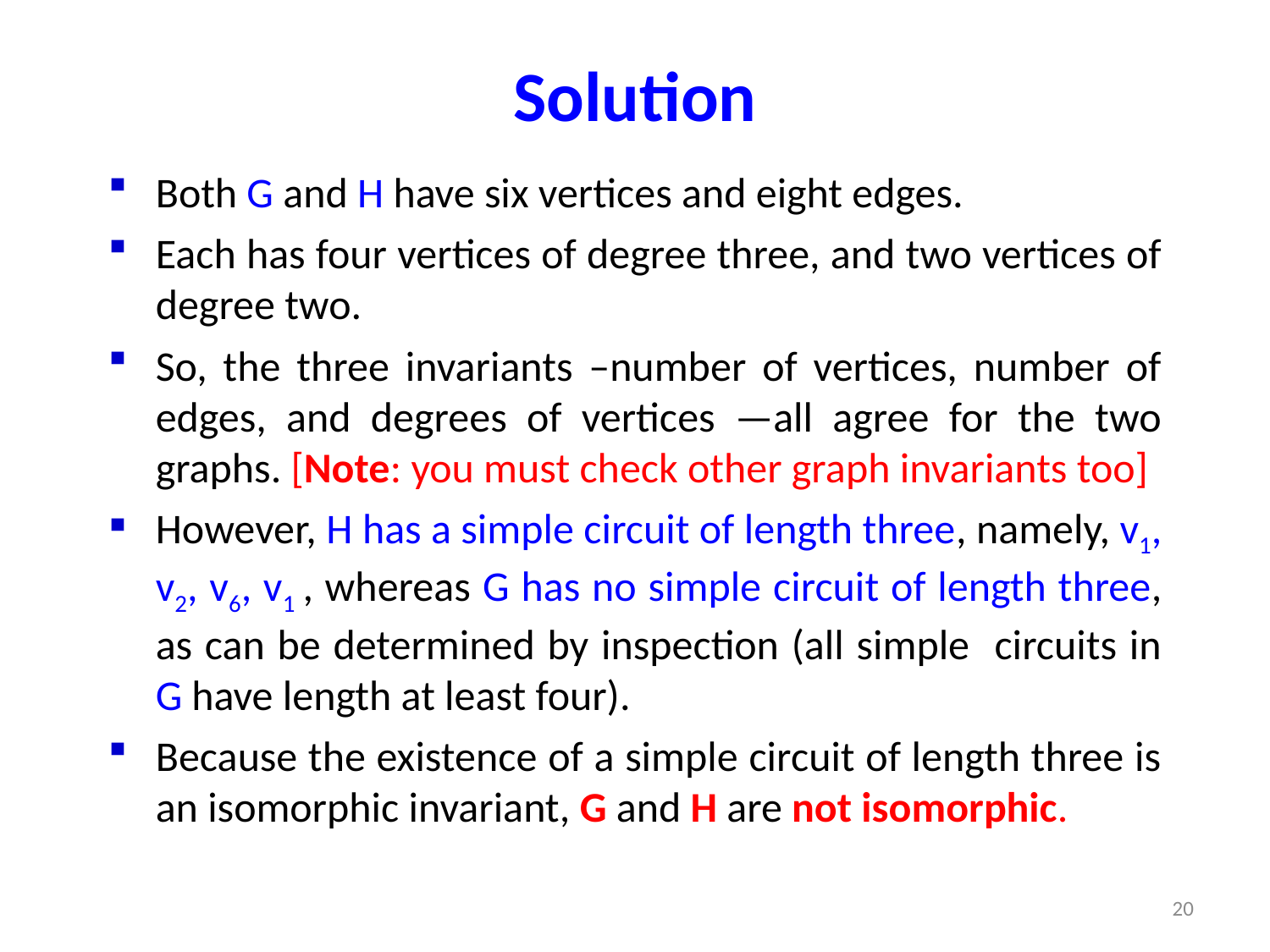

# Solution
Both G and H have six vertices and eight edges.
Each has four vertices of degree three, and two vertices of degree two.
So, the three invariants –number of vertices, number of edges, and degrees of vertices —all agree for the two graphs. [Note: you must check other graph invariants too]
However, H has a simple circuit of length three, namely, v1, v2, v6, v1 , whereas G has no simple circuit of length three, as can be determined by inspection (all simple  circuits in G have length at least four).
Because the existence of a simple circuit of length three is an isomorphic invariant, G and H are not isomorphic.
20